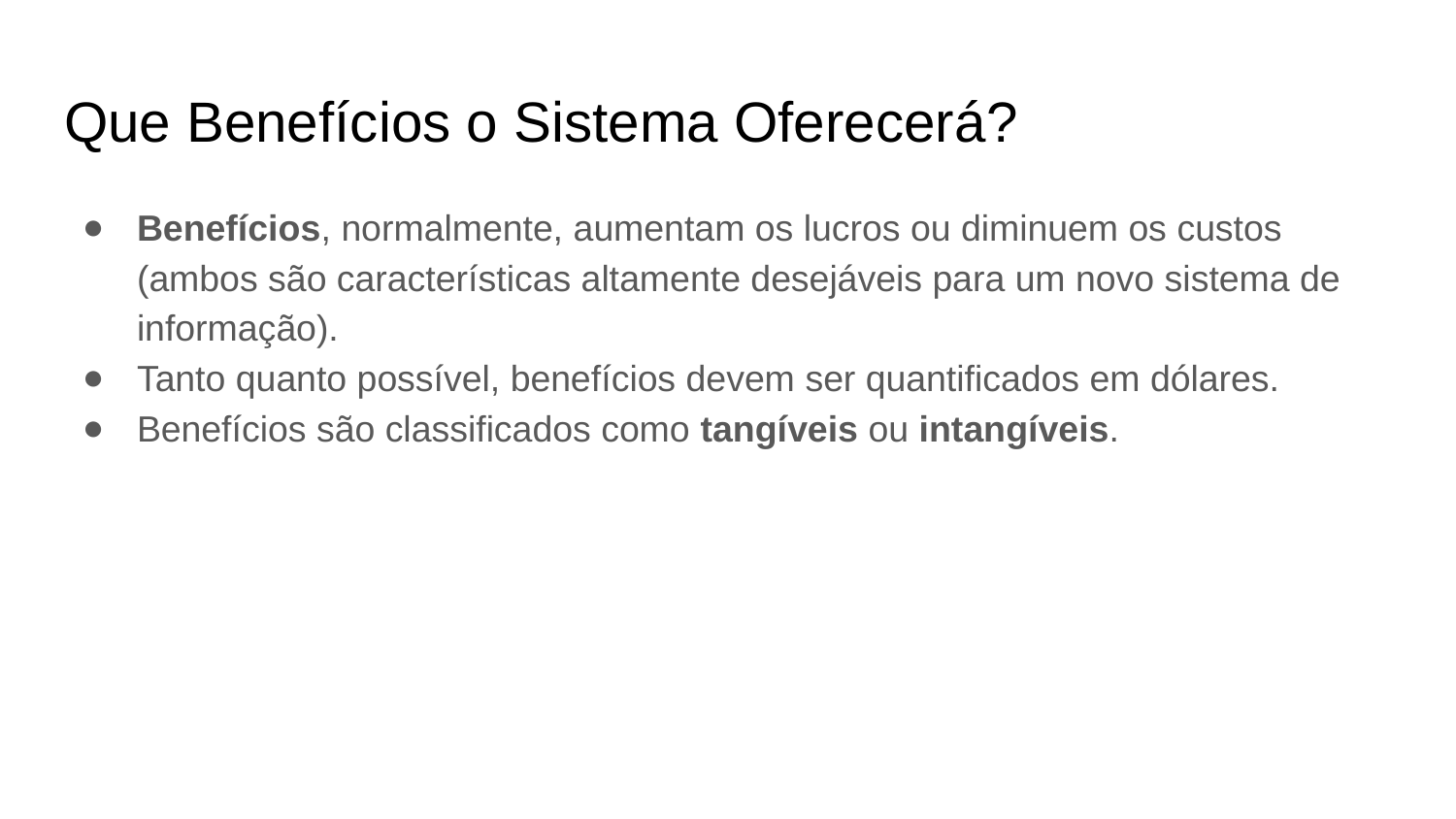

# Que Benefícios o Sistema Oferecerá?
Benefícios, normalmente, aumentam os lucros ou diminuem os custos (ambos são características altamente desejáveis para um novo sistema de informação).
Tanto quanto possível, benefícios devem ser quantificados em dólares.
Benefícios são classificados como tangíveis ou intangíveis.